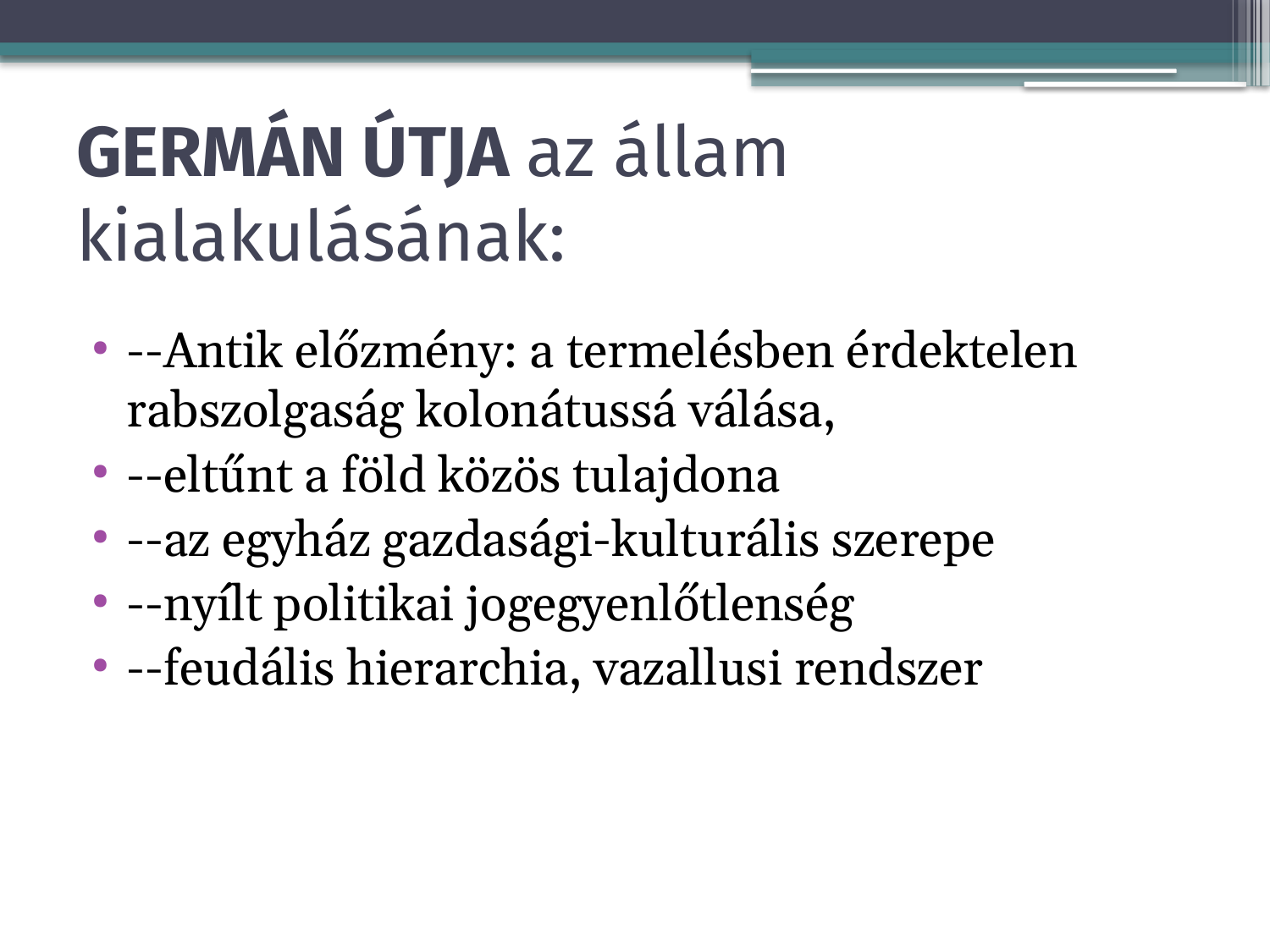

# GERMÁN ÚTJA az állam kialakulásának:
--Antik előzmény: a termelésben érdektelen rabszolgaság kolonátussá válása,
--eltűnt a föld közös tulajdona
--az egyház gazdasági-kulturális szerepe
--nyílt politikai jogegyenlőtlenség
--feudális hierarchia, vazallusi rendszer